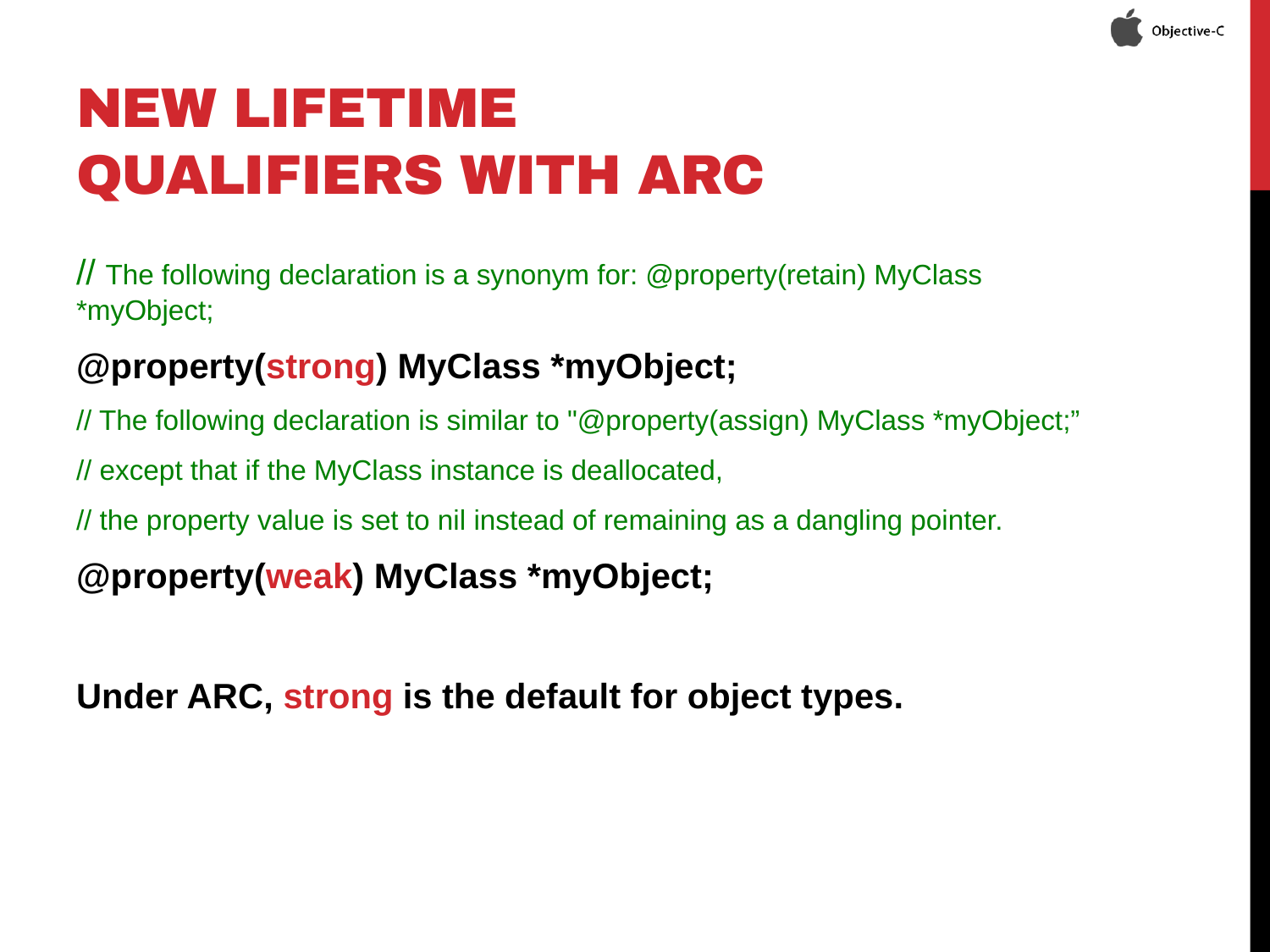

# New Lifetime Qualifiers WITH ARC
// The following declaration is a synonym for: @property(retain) MyClass *myObject;
@property(strong) MyClass *myObject;
// The following declaration is similar to "@property(assign) MyClass *myObject;”
// except that if the MyClass instance is deallocated,
// the property value is set to nil instead of remaining as a dangling pointer.
@property(weak) MyClass *myObject;

Under ARC, strong is the default for object types.